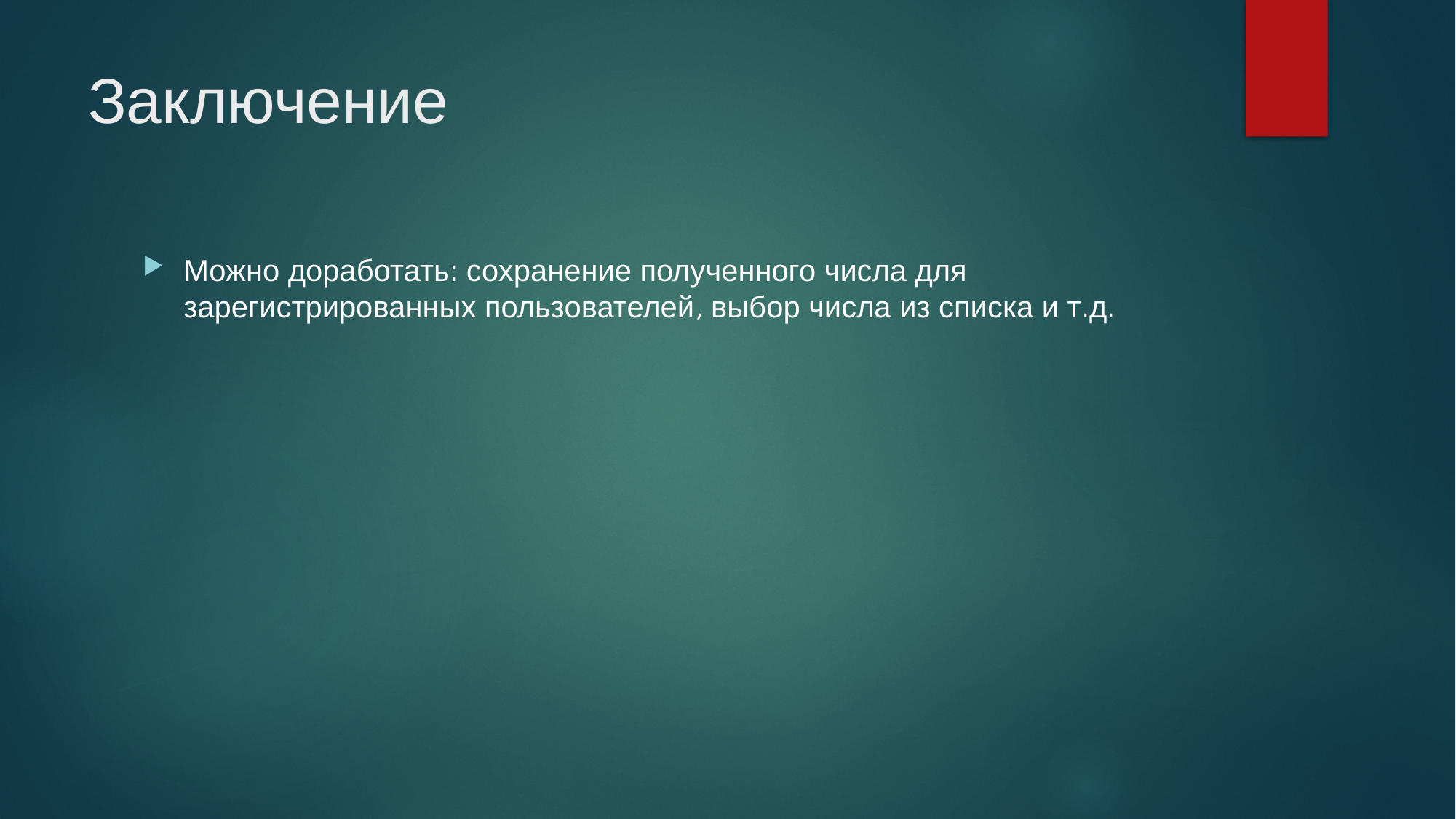

# Заключение
Можно доработать: сохранение полученного числа для зарегистрированных пользователей, выбор числа из списка и т.д.